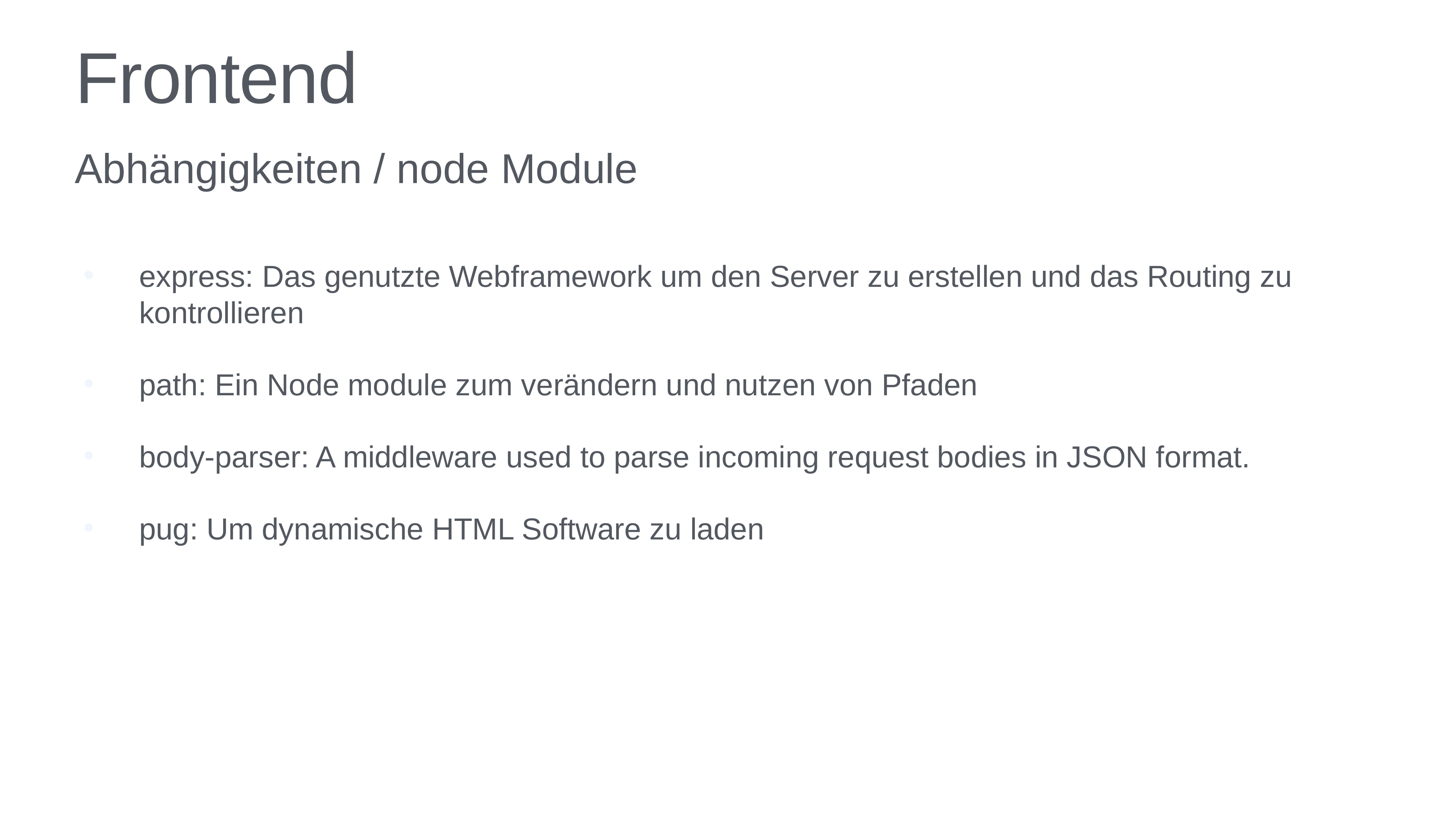

# Frontend
Abhängigkeiten / node Module
express: Das genutzte Webframework um den Server zu erstellen und das Routing zu kontrollieren
path: Ein Node module zum verändern und nutzen von Pfaden
body-parser: A middleware used to parse incoming request bodies in JSON format.
pug: Um dynamische HTML Software zu laden